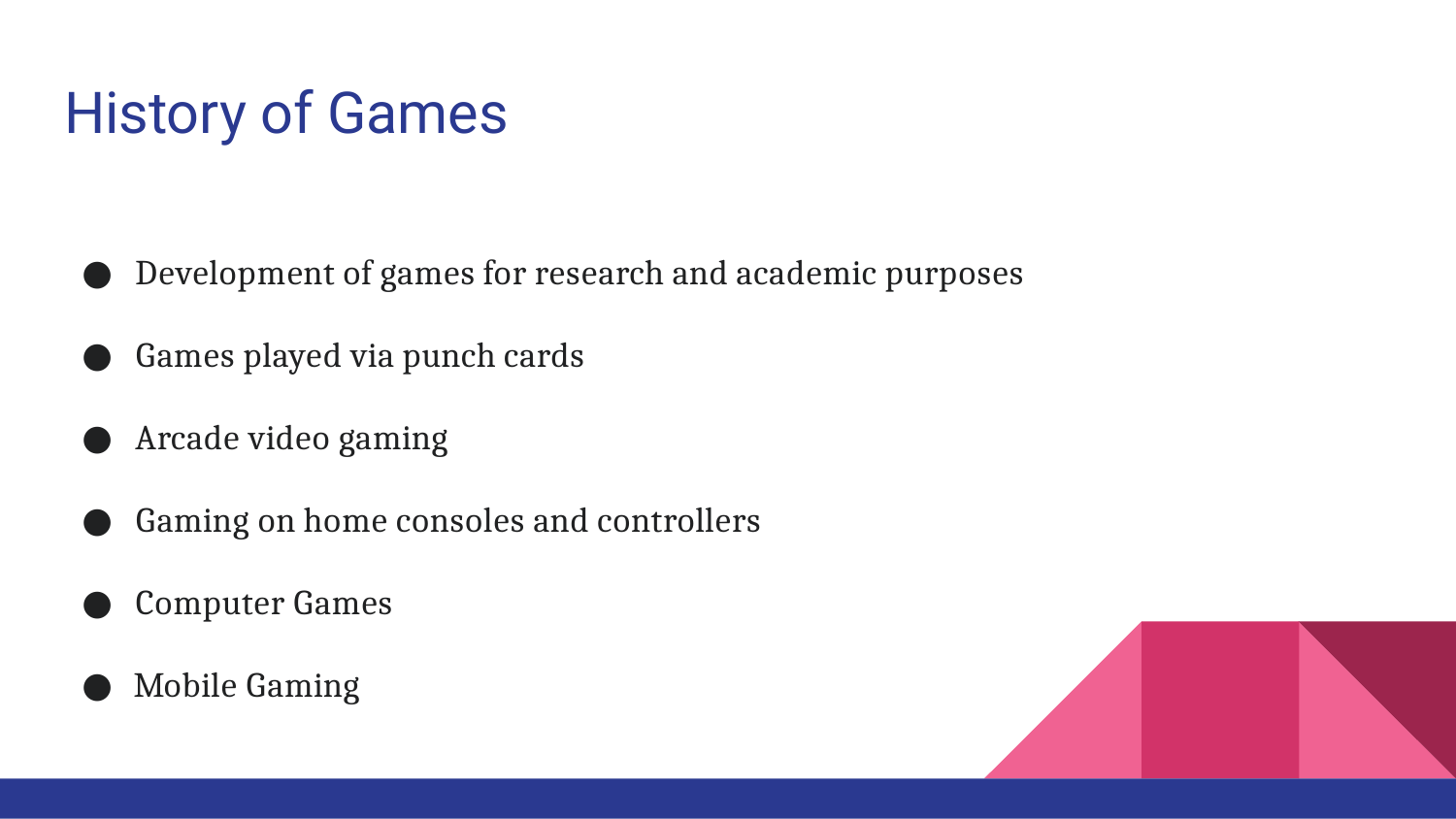

# History of Games
Development of games for research and academic purposes
Games played via punch cards
Arcade video gaming
Gaming on home consoles and controllers
Computer Games
Mobile Gaming